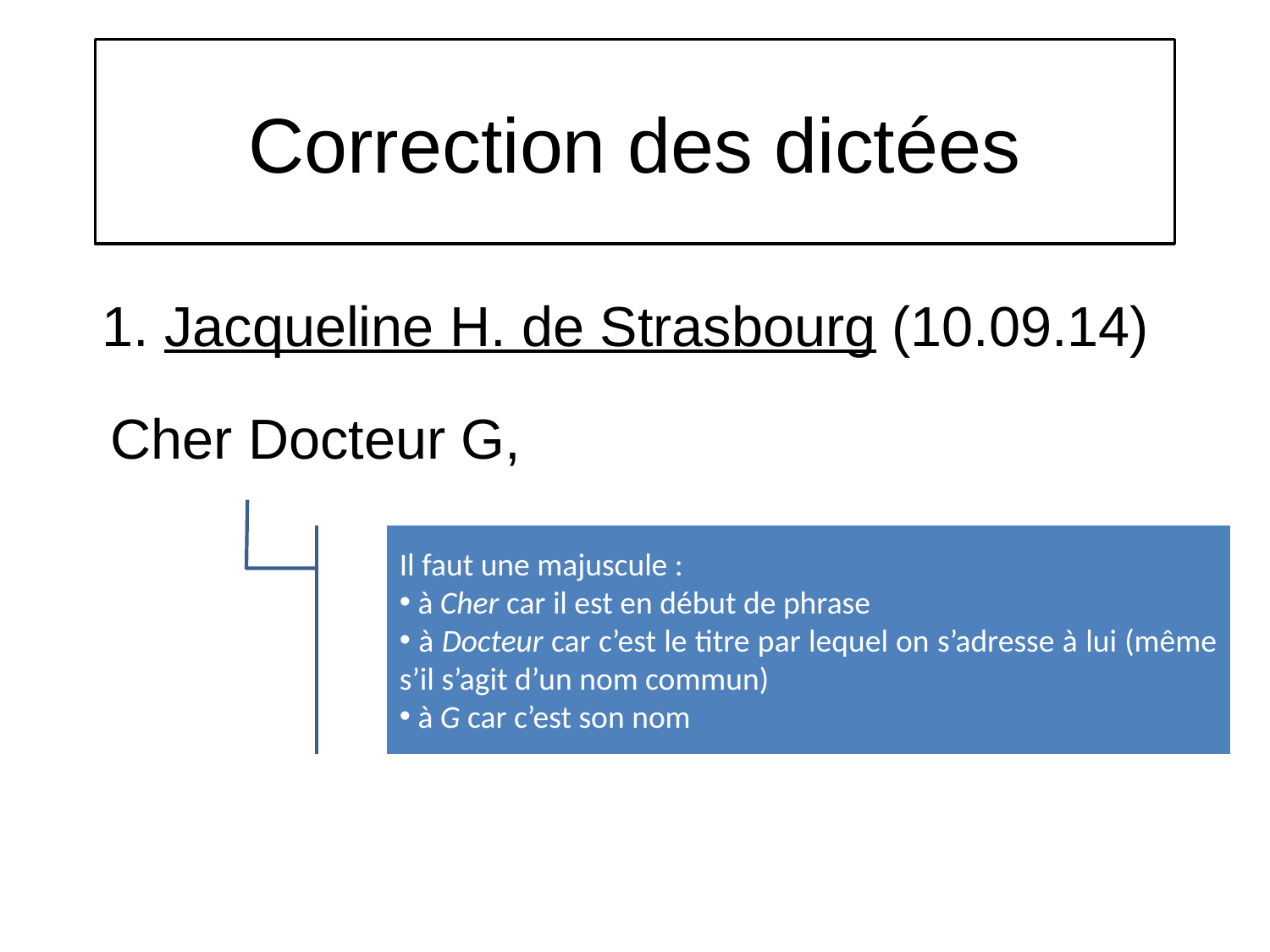

# Correction des dictées
1. Jacqueline H. de Strasbourg (10.09.14)
Cher Docteur G,
Il faut une majuscule :
 à Cher car il est en début de phrase
 à Docteur car c’est le titre par lequel on s’adresse à lui (même s’il s’agit d’un nom commun)
 à G car c’est son nom